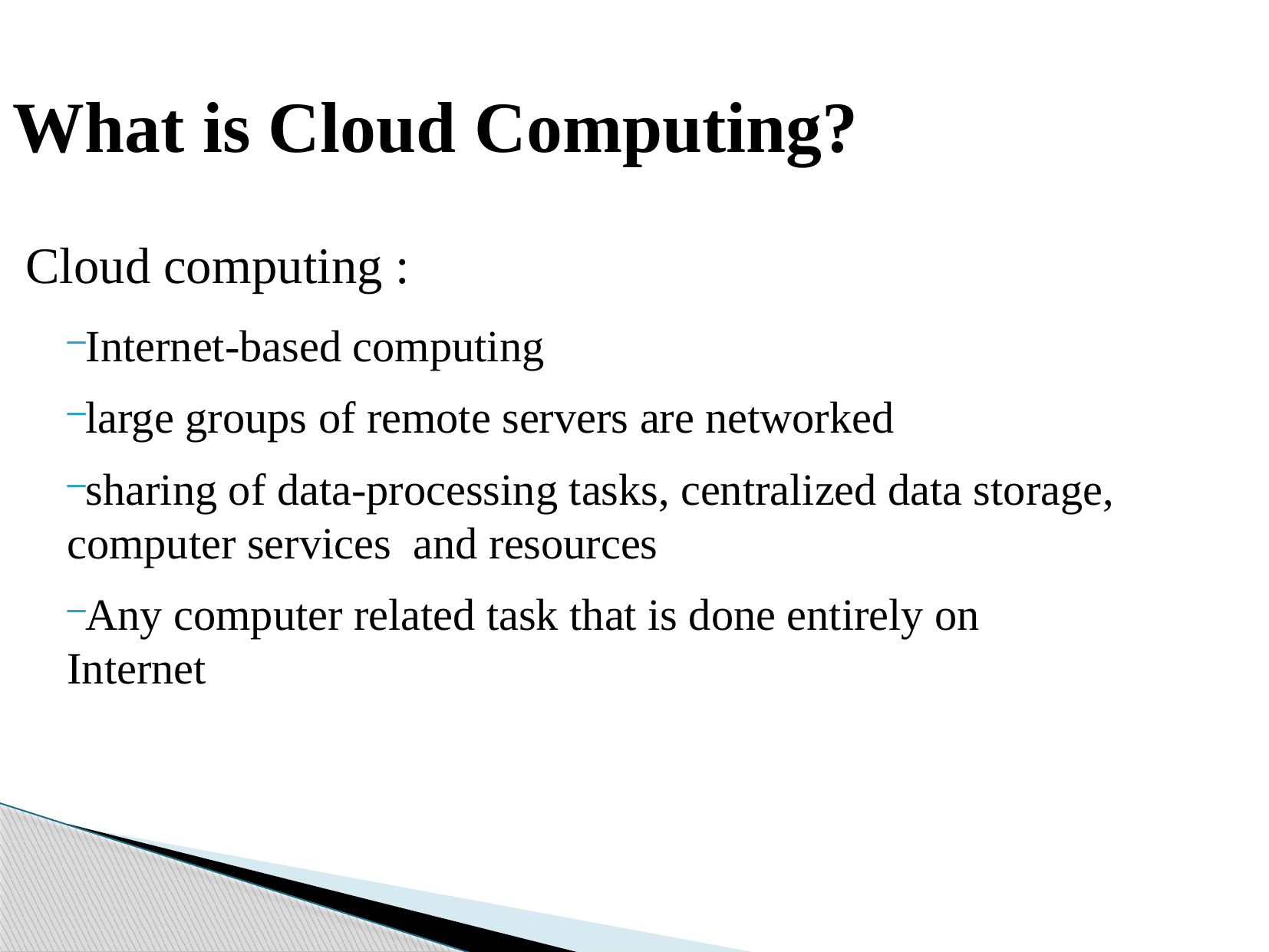

What is Cloud Computing?
 Cloud computing :
Internet-based computing
large groups of remote servers are networked
sharing of data-processing tasks, centralized data storage, computer services  and resources
Any computer related task that is done entirely on  Internet